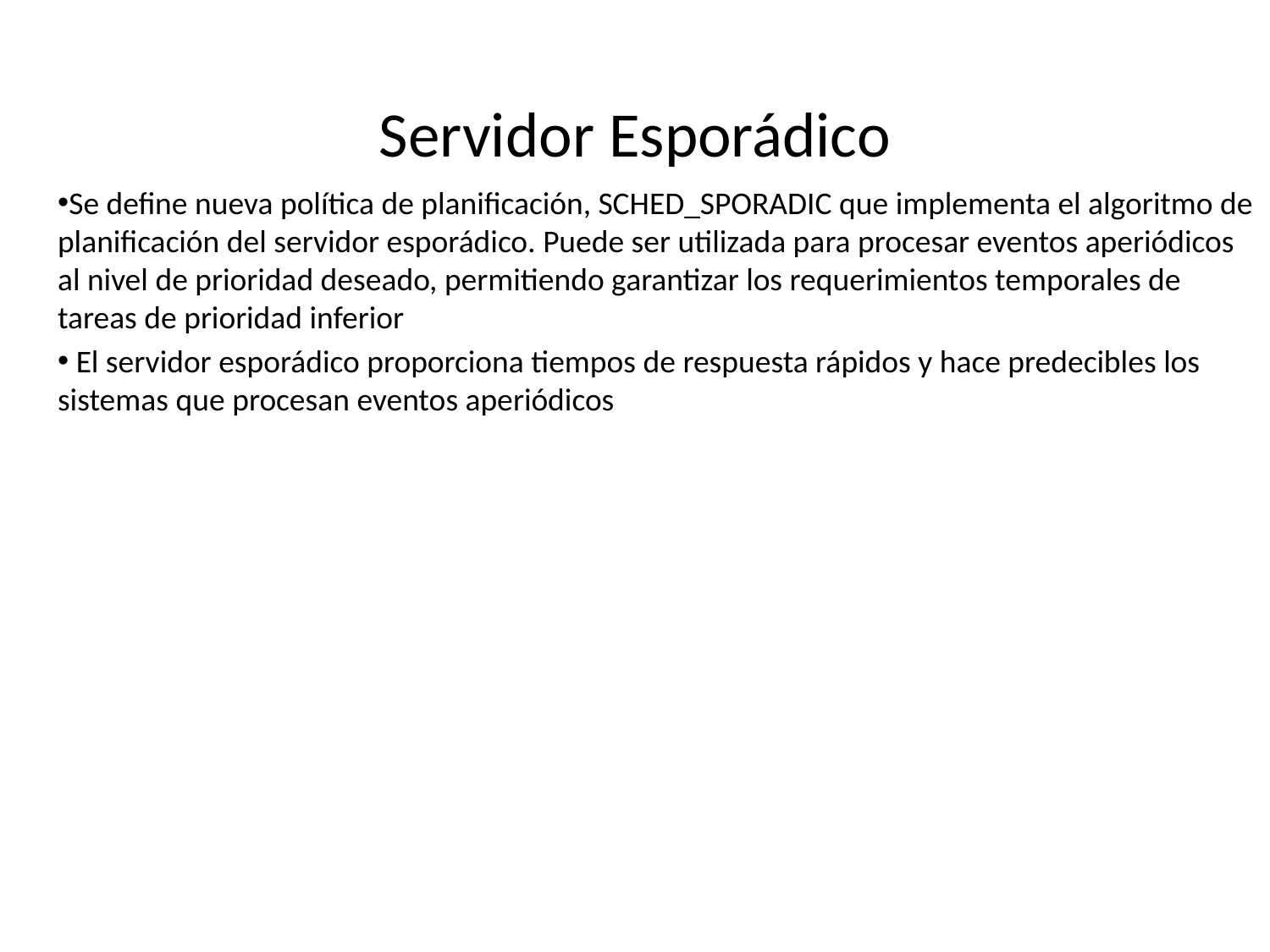

# Servidor Esporádico
Se define nueva política de planificación, SCHED_SPORADIC que implementa el algoritmo de planificación del servidor esporádico. Puede ser utilizada para procesar eventos aperiódicos al nivel de prioridad deseado, permitiendo garantizar los requerimientos temporales de tareas de prioridad inferior
 El servidor esporádico proporciona tiempos de respuesta rápidos y hace predecibles los sistemas que procesan eventos aperiódicos